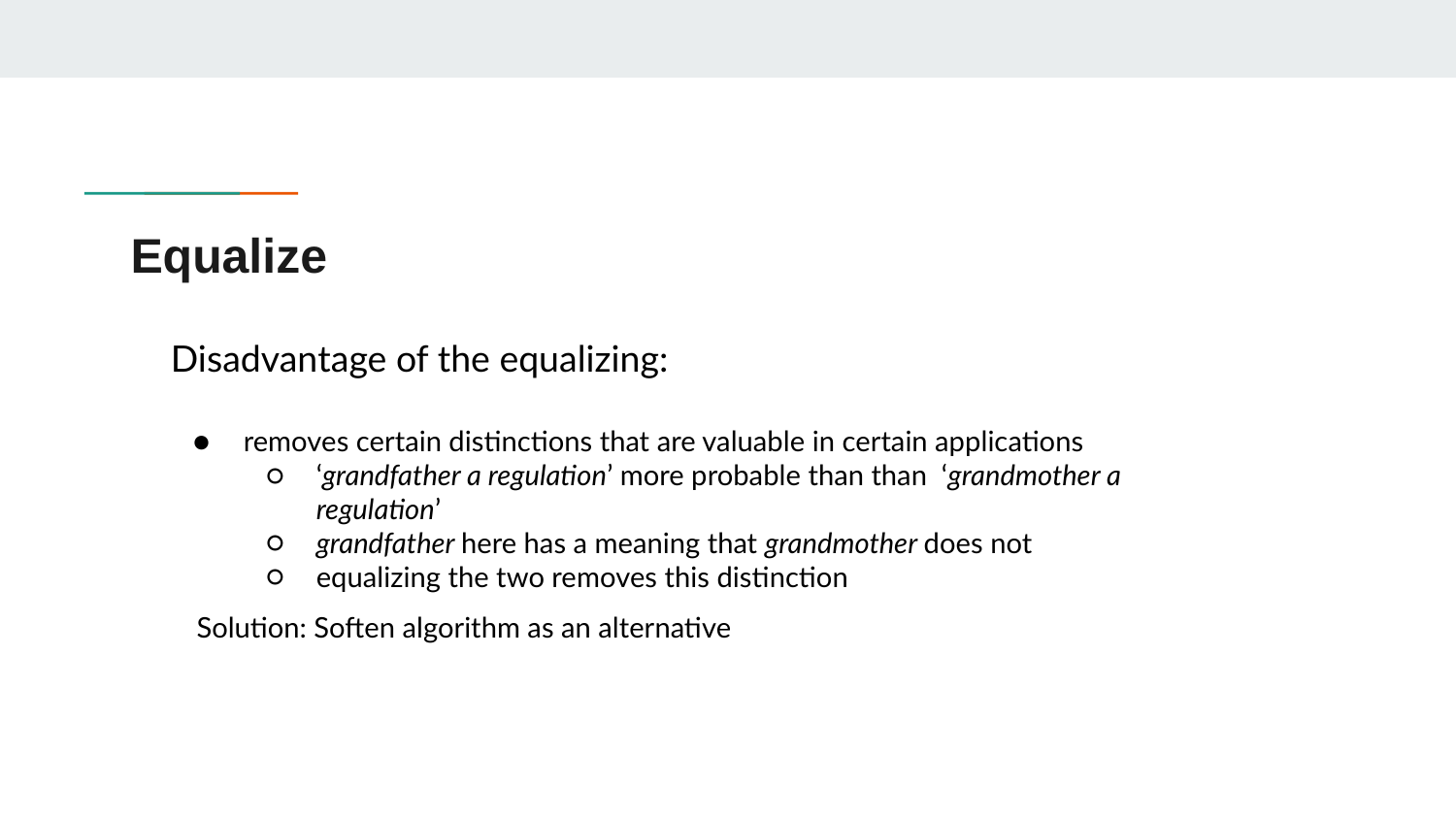

# Equalize
Disadvantage of the equalizing:
removes certain distinctions that are valuable in certain applications
‘grandfather a regulation’ more probable than than  ‘grandmother a regulation’
grandfather here has a meaning that grandmother does not
equalizing the two removes this distinction
Solution: Soften algorithm as an alternative